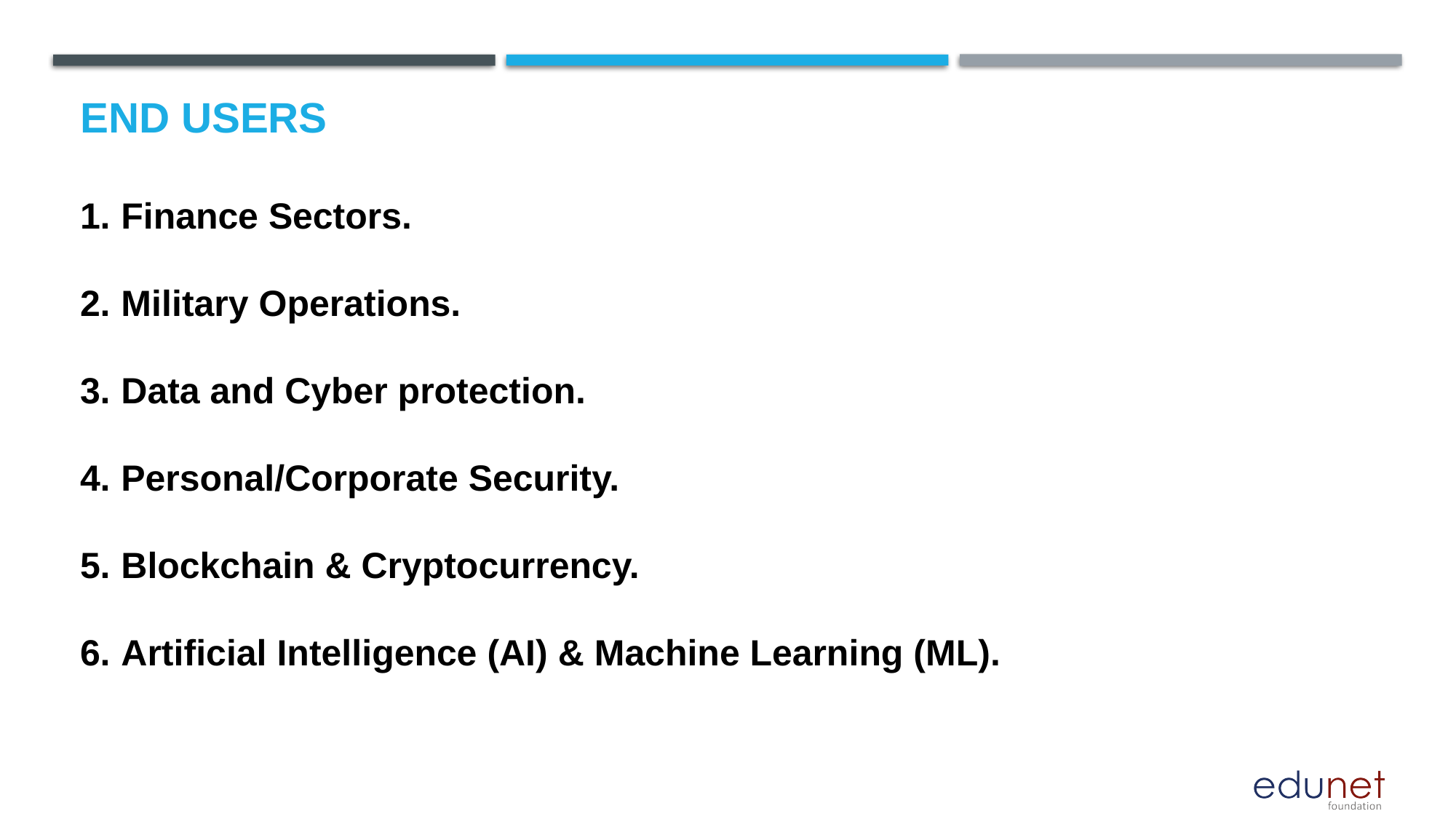

# End users
Finance Sectors.

Military Operations.

Data and Cyber protection.

Personal/Corporate Security.

Blockchain & Cryptocurrency.

Artificial Intelligence (AI) & Machine Learning (ML).